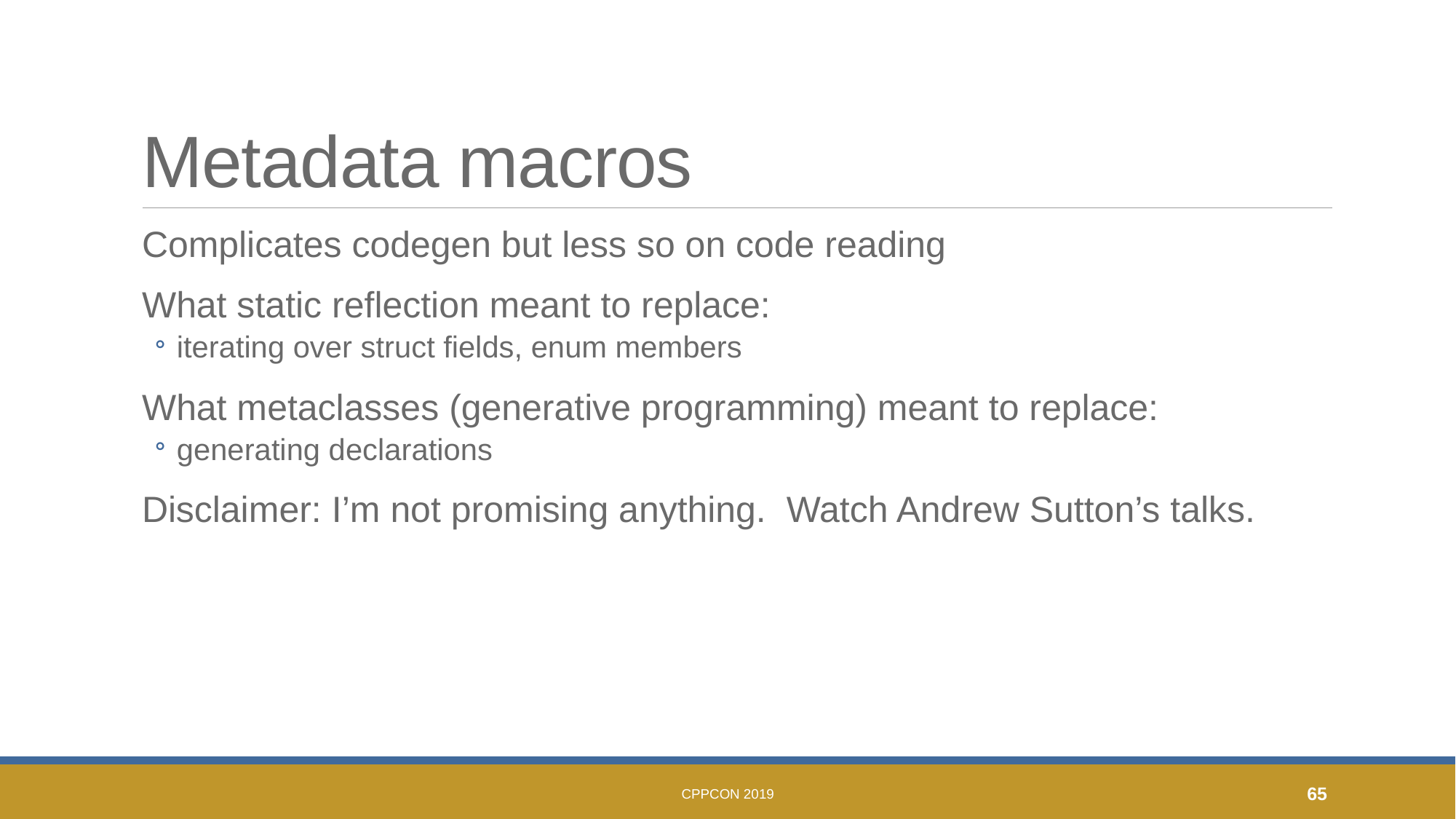

# Metadata macros
Complicates codegen but less so on code reading
What static reflection meant to replace:
iterating over struct fields, enum members
What metaclasses (generative programming) meant to replace:
generating declarations
Disclaimer: I’m not promising anything.  Watch Andrew Sutton’s talks.
CppCon 2019
65